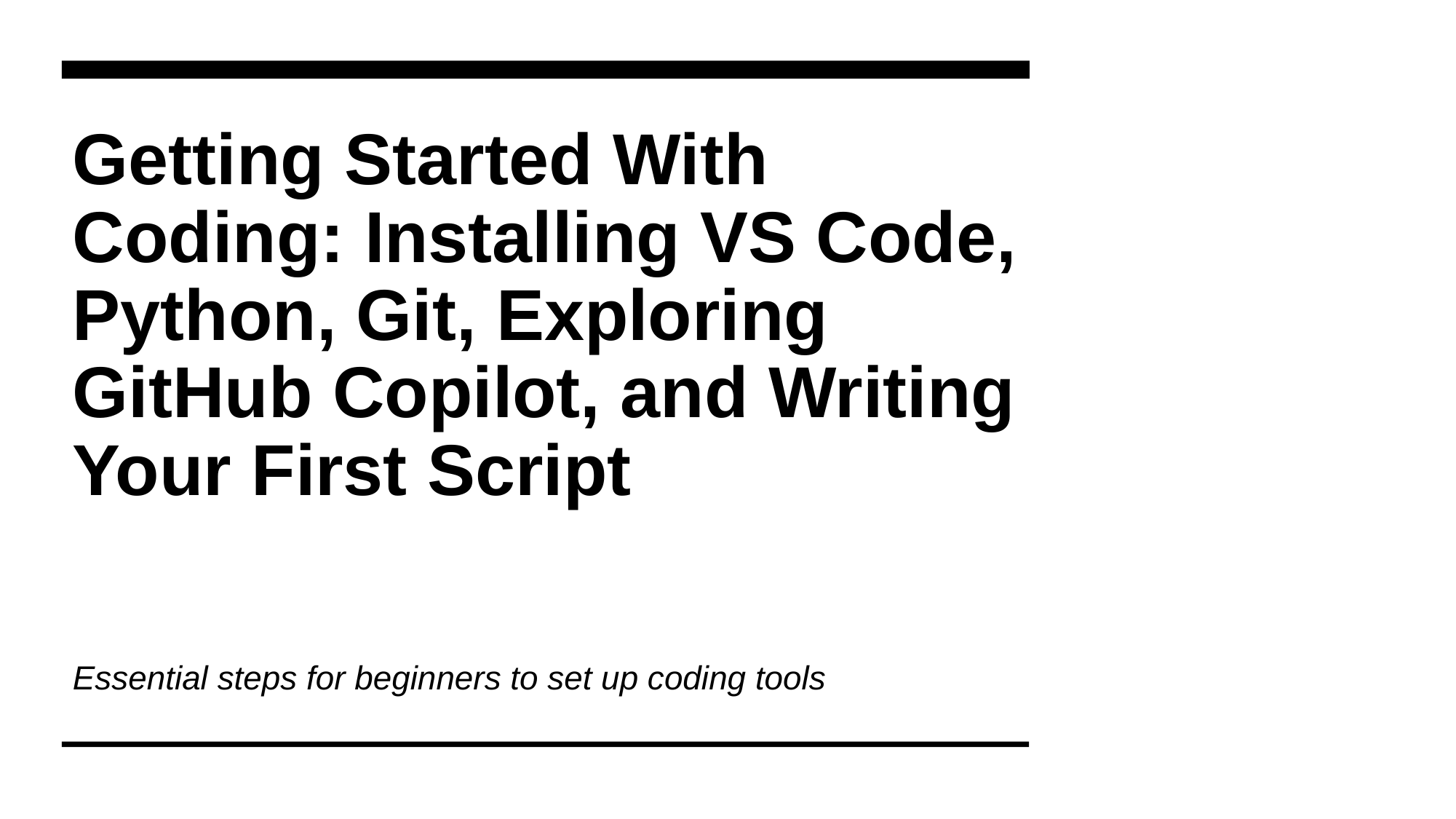

# Getting Started With Coding: Installing VS Code, Python, Git, Exploring GitHub Copilot, and Writing Your First Script
Essential steps for beginners to set up coding tools